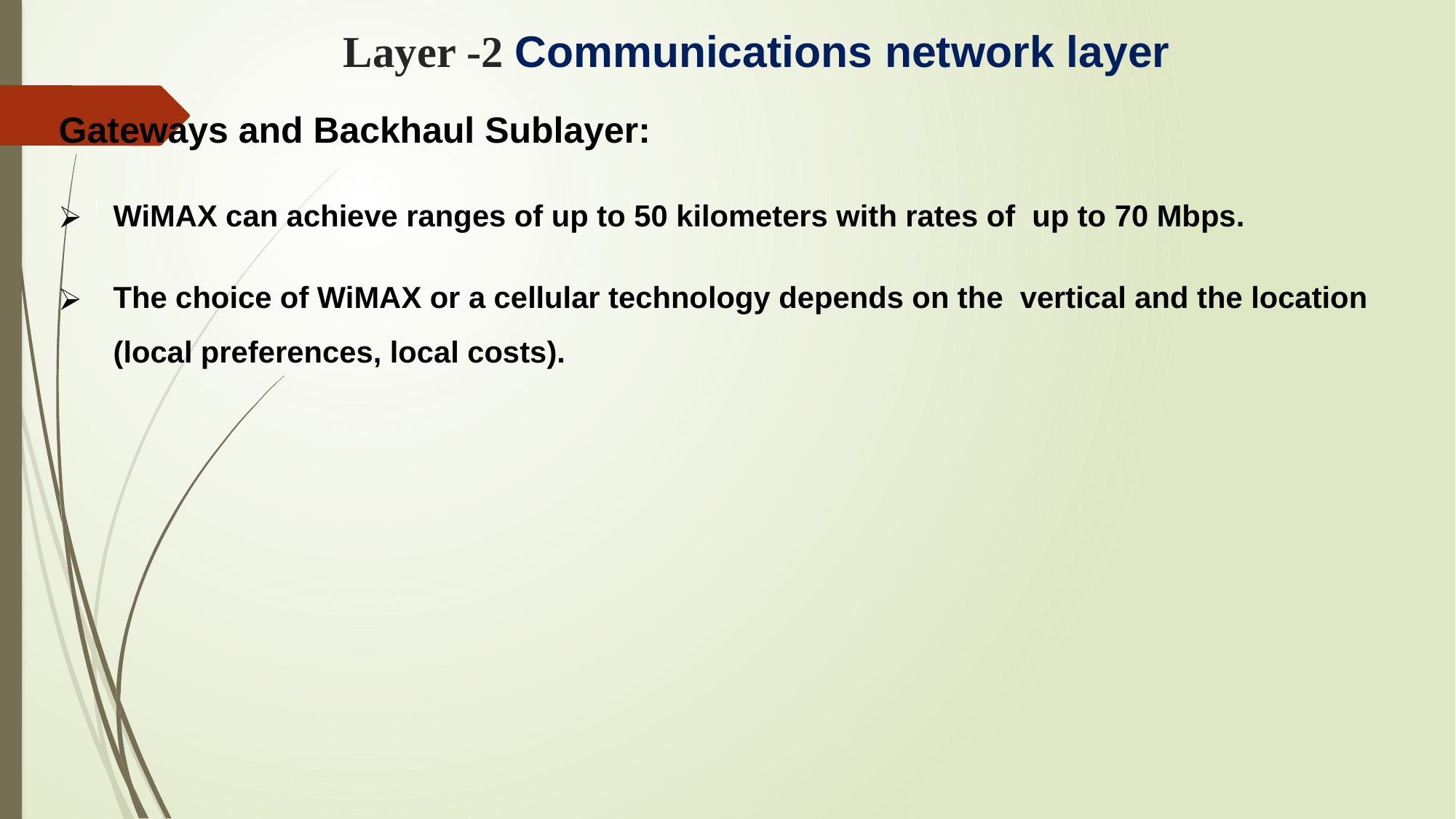

# Layer -2 Communications network layer
Gateways and Backhaul Sublayer:
WiMAX can achieve ranges of up to 50 kilometers with rates of  up to 70 Mbps.
The choice of WiMAX or a cellular technology depends on the  vertical and the location (local preferences, local costs).